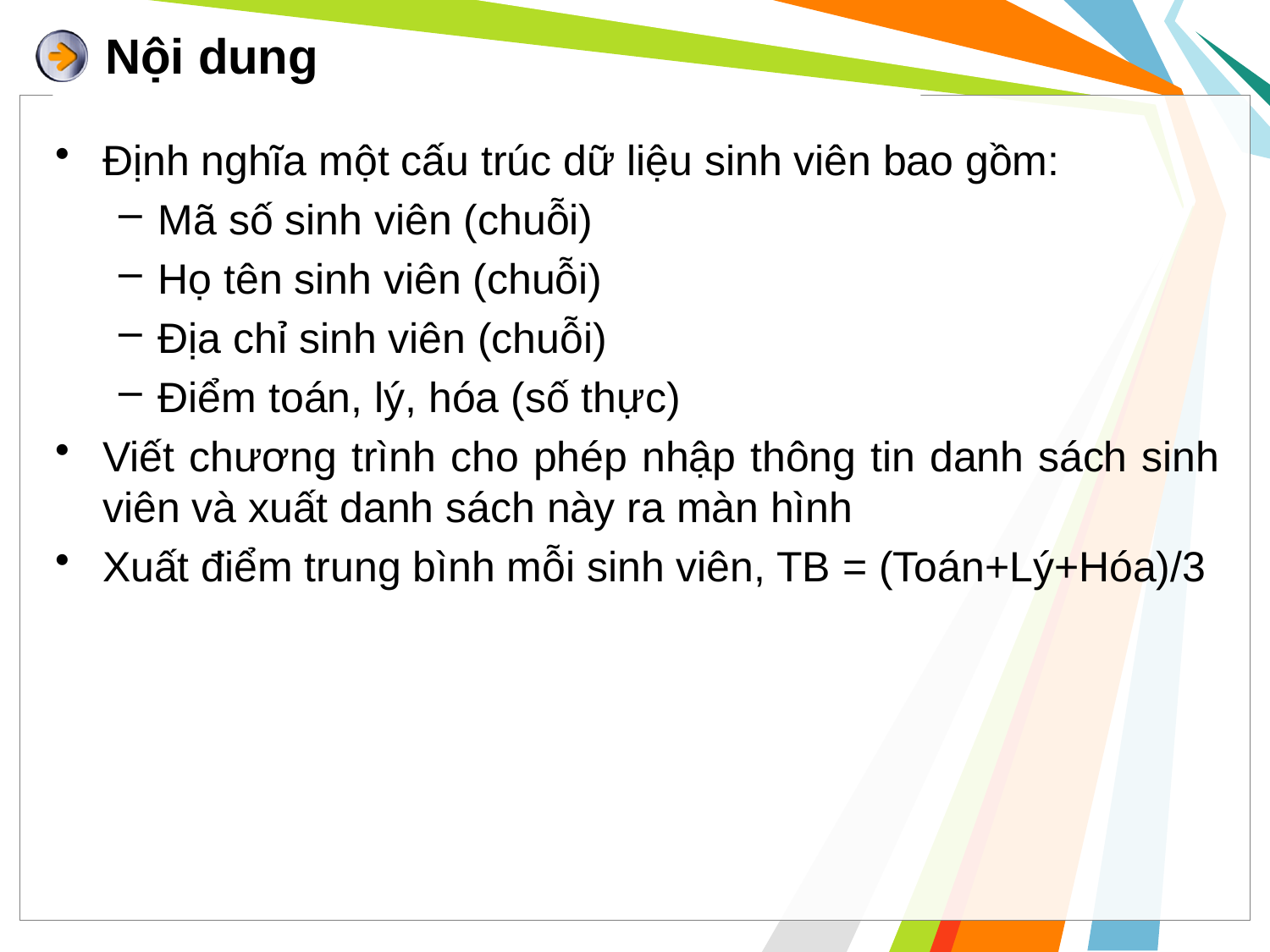

# Nội dung
Định nghĩa một cấu trúc dữ liệu sinh viên bao gồm:
Mã số sinh viên (chuỗi)
Họ tên sinh viên (chuỗi)
Địa chỉ sinh viên (chuỗi)
Điểm toán, lý, hóa (số thực)
Viết chương trình cho phép nhập thông tin danh sách sinh viên và xuất danh sách này ra màn hình
Xuất điểm trung bình mỗi sinh viên, TB = (Toán+Lý+Hóa)/3